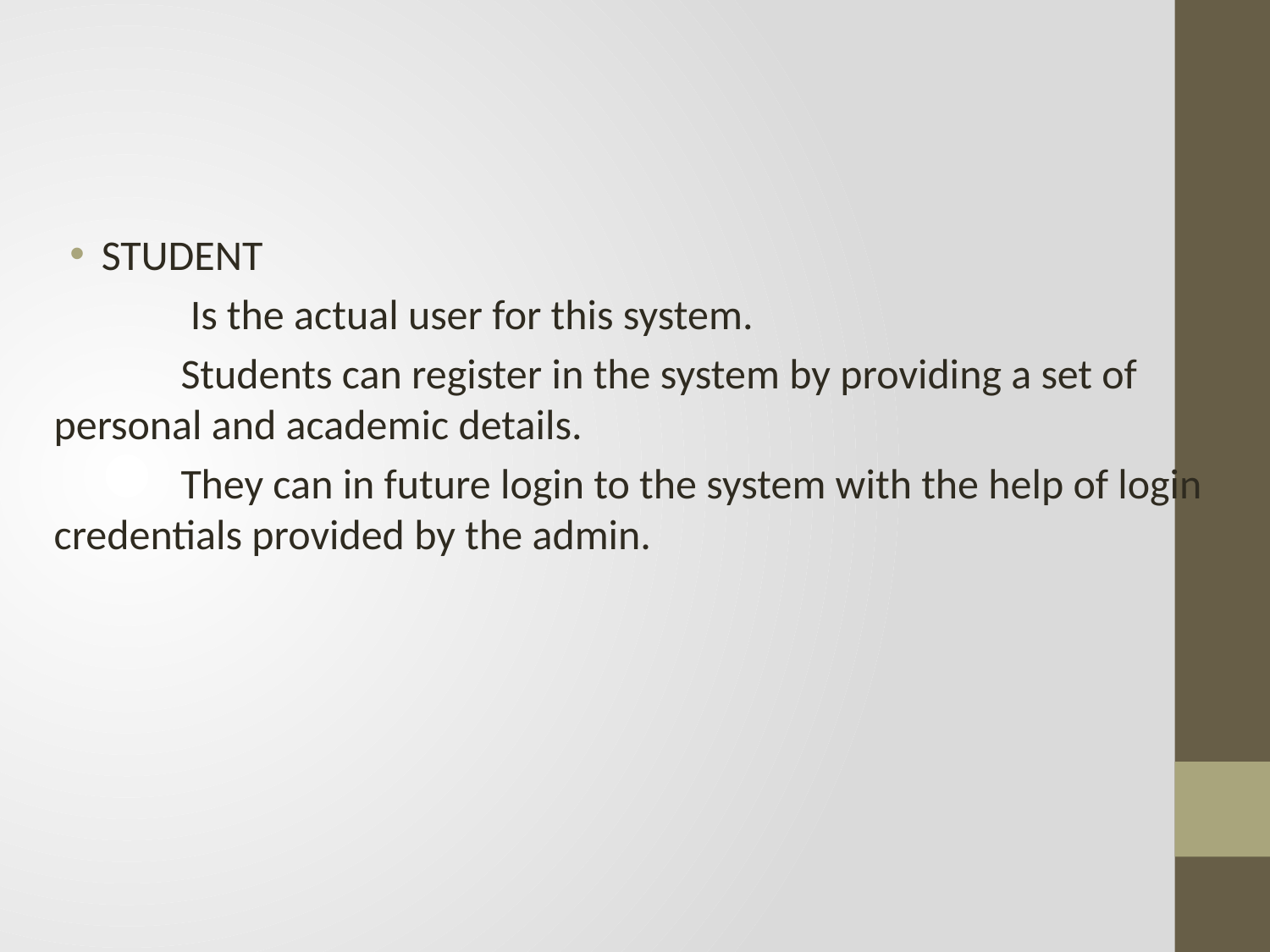

STUDENT
	 Is the actual user for this system.
	Students can register in the system by providing a set of personal and academic details.
	They can in future login to the system with the help of login credentials provided by the admin.